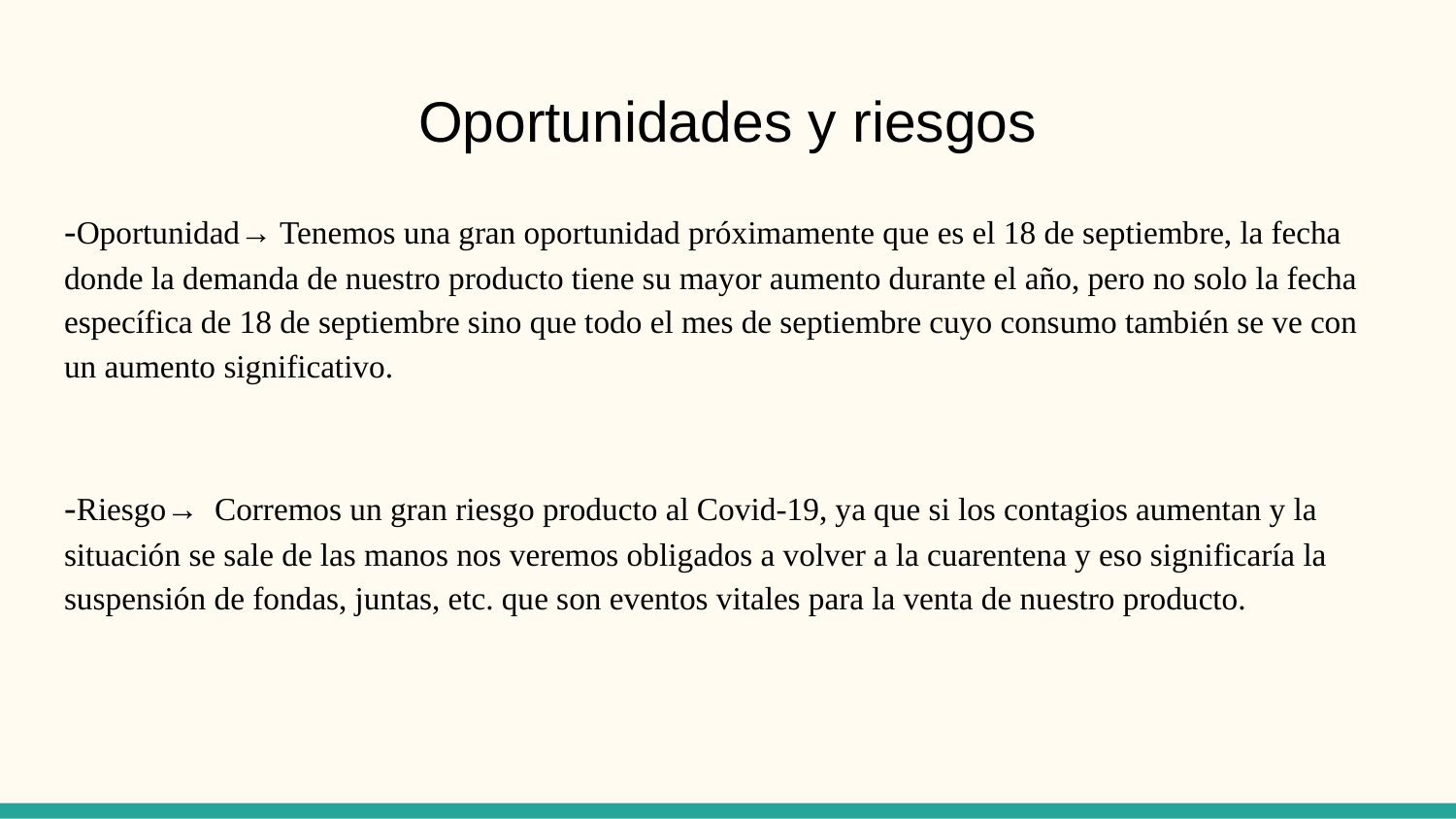

# Oportunidades y riesgos
-Oportunidad→ Tenemos una gran oportunidad próximamente que es el 18 de septiembre, la fecha donde la demanda de nuestro producto tiene su mayor aumento durante el año, pero no solo la fecha específica de 18 de septiembre sino que todo el mes de septiembre cuyo consumo también se ve con un aumento significativo.

-Riesgo→  Corremos un gran riesgo producto al Covid-19, ya que si los contagios aumentan y la situación se sale de las manos nos veremos obligados a volver a la cuarentena y eso significaría la suspensión de fondas, juntas, etc. que son eventos vitales para la venta de nuestro producto.